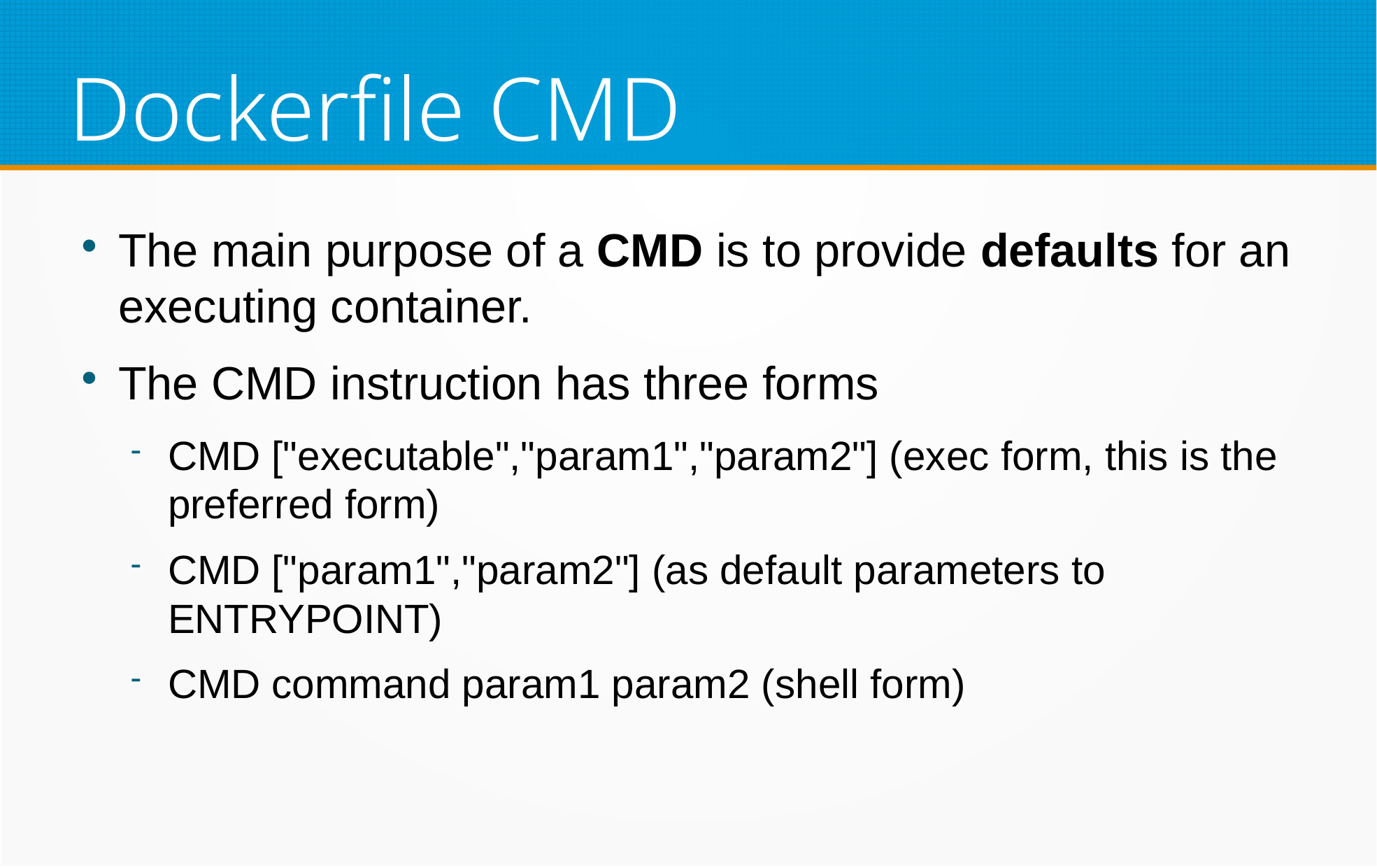

Dockerfile CMD
The main purpose of a CMD is to provide defaults for an executing container.
The CMD instruction has three forms
CMD ["executable","param1","param2"] (exec form, this is the preferred form)
CMD ["param1","param2"] (as default parameters to ENTRYPOINT)
CMD command param1 param2 (shell form)